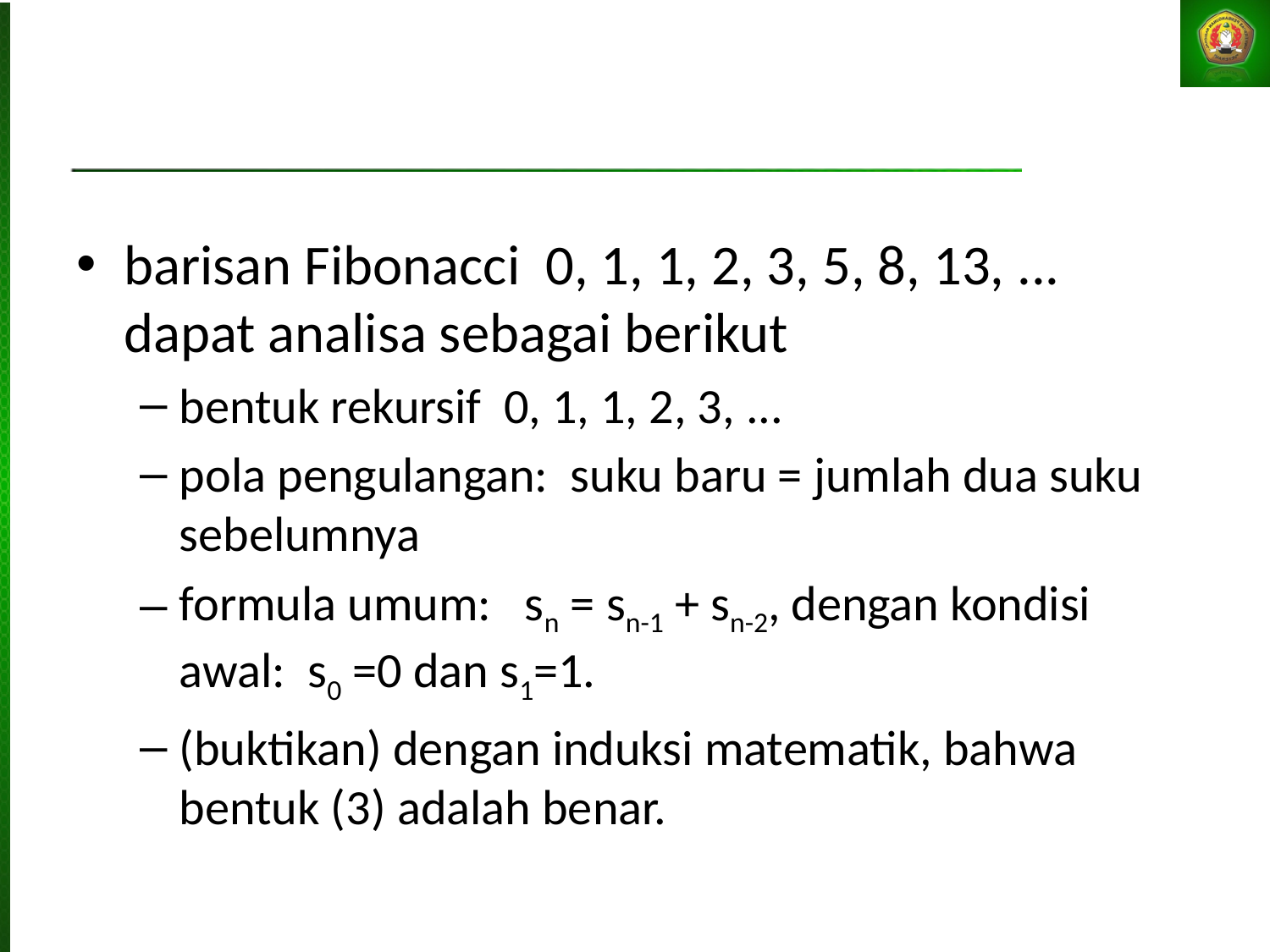

barisan Fibonacci  0, 1, 1, 2, 3, 5, 8, 13, ... dapat analisa sebagai berikut
bentuk rekursif  0, 1, 1, 2, 3, ...
pola pengulangan:  suku baru = jumlah dua suku sebelumnya
formula umum:   sn = sn-1 + sn-2, dengan kondisi awal:  s0 =0 dan s1=1.
(buktikan) dengan induksi matematik, bahwa bentuk (3) adalah benar.